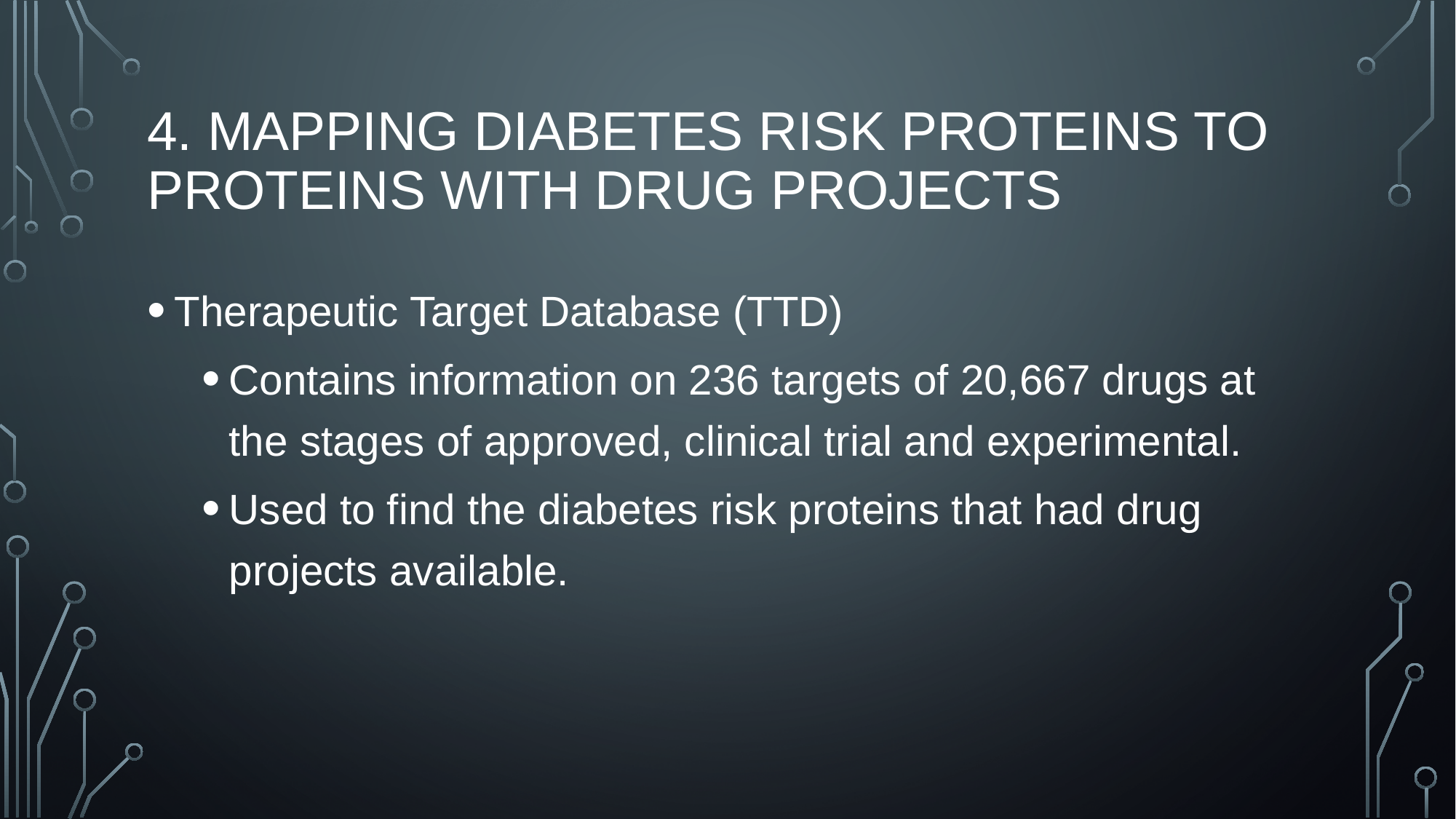

# 4. Mapping Diabetes Risk Proteins to Proteins With Drug Projects
Therapeutic Target Database (TTD)
Contains information on 236 targets of 20,667 drugs at the stages of approved, clinical trial and experimental.
Used to find the diabetes risk proteins that had drug projects available.